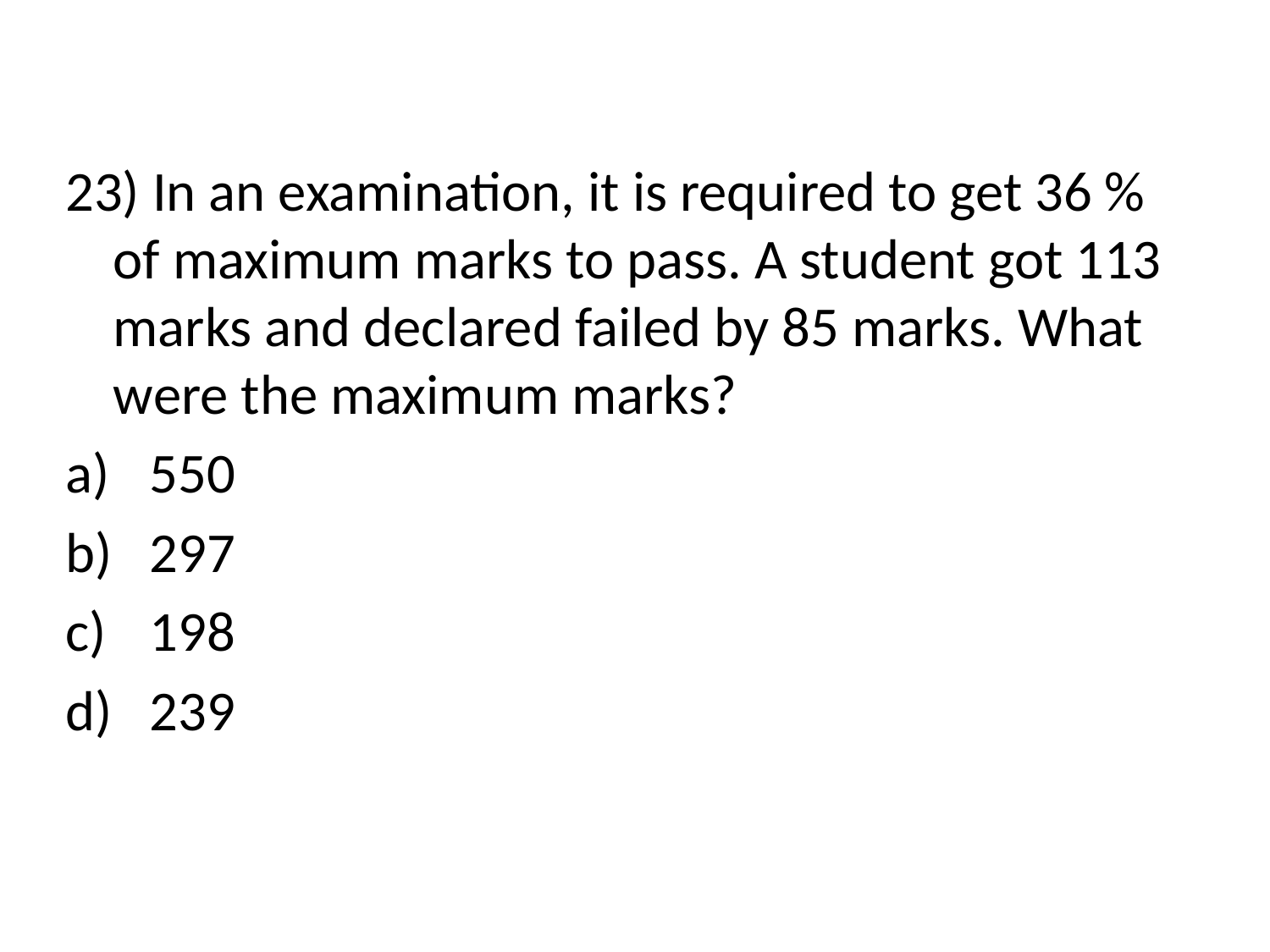

23) In an examination, it is required to get 36 % of maximum marks to pass. A student got 113 marks and declared failed by 85 marks. What were the maximum marks?
 550
 297
 198
 239